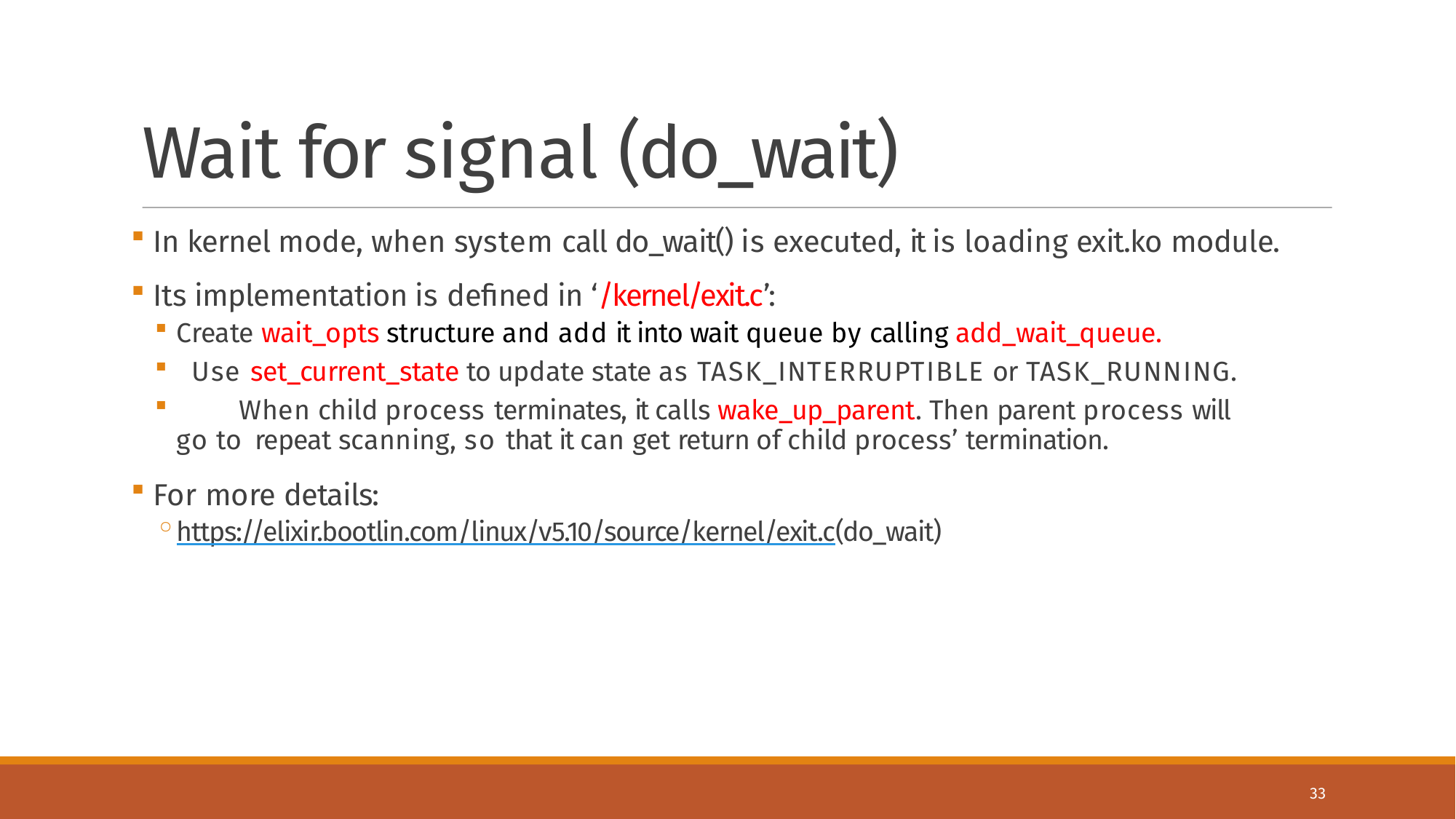

# Wait for signal (do_wait)
In kernel mode, when system call do_wait() is executed, it is loading exit.ko module.
Its implementation is defined in ‘/kernel/exit.c’:
Create wait_opts structure and add it into wait queue by calling add_wait_queue.
Use set_current_state to update state as TASK_INTERRUPTIBLE or TASK_RUNNING.
	When child process terminates, it calls wake_up_parent. Then parent process will go to  repeat scanning, so that it can get return of child process’ termination.
For more details:
https://elixir.bootlin.com/linux/v5.10/source/kernel/exit.c(do_wait)
33